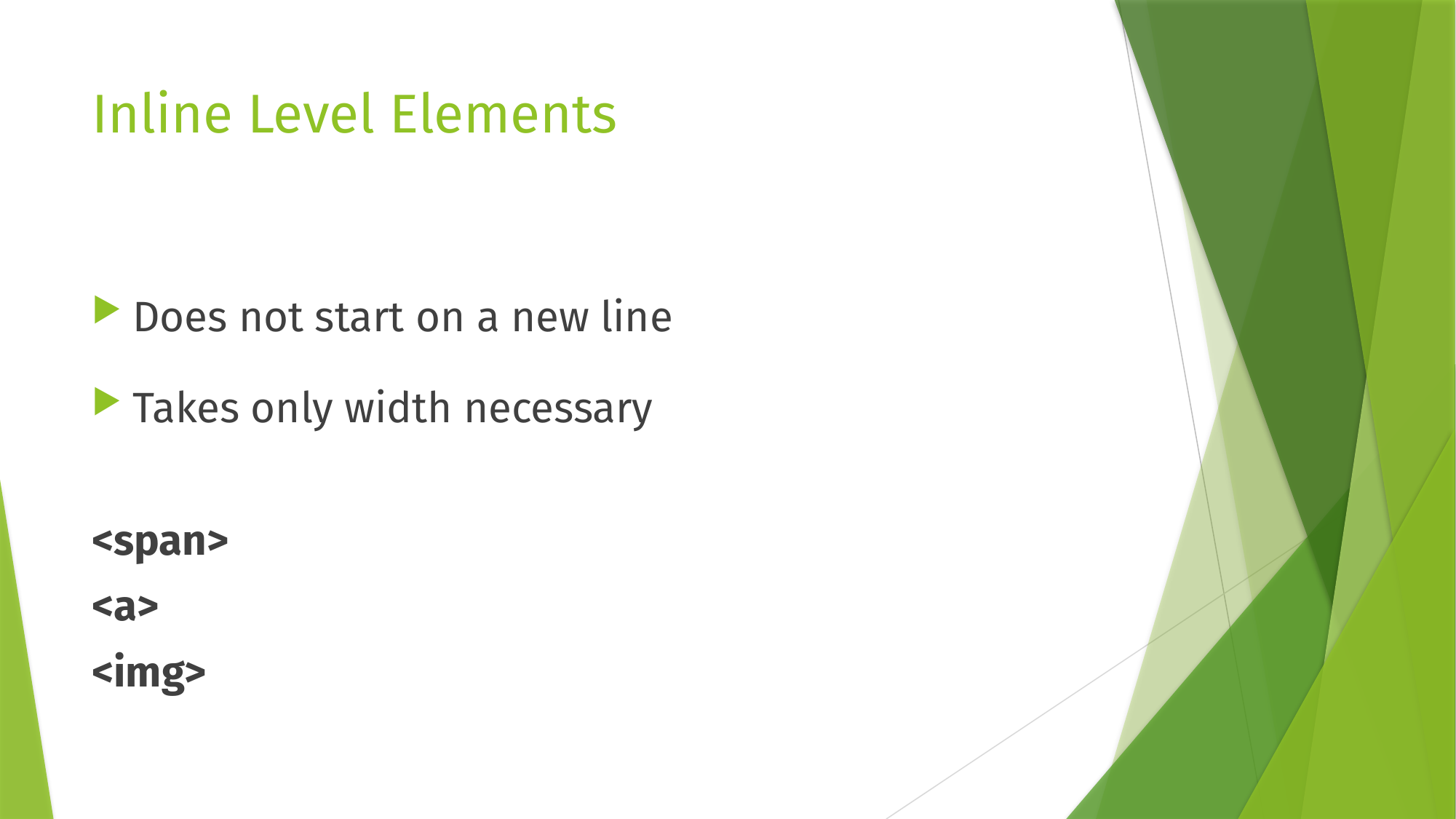

# Inline Level Elements
Does not start on a new line
Takes only width necessary

<span>
<a>
<img>